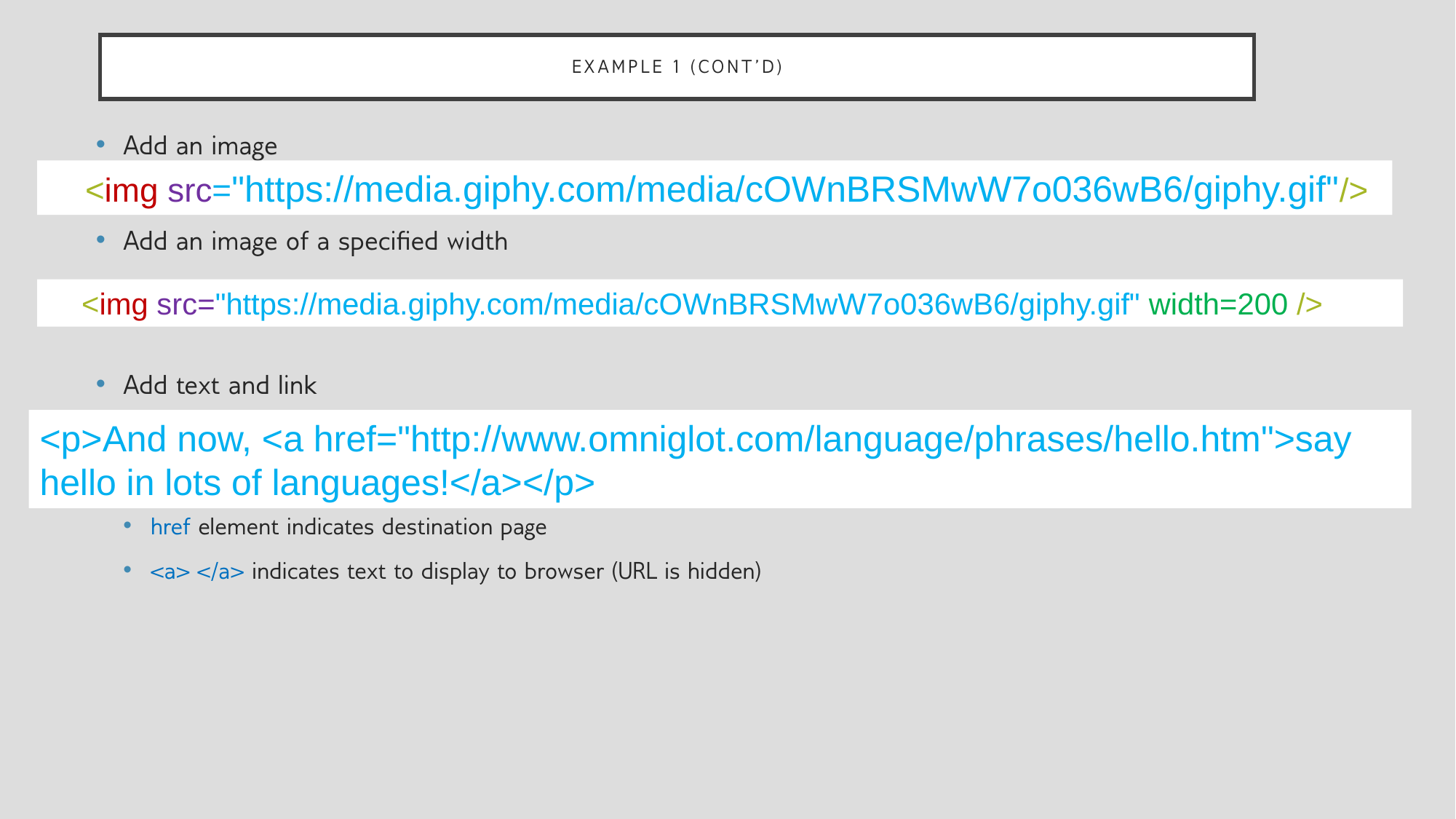

# Example 1 (Cont’d)
Add an image

Add an image of a specified width

Add text and link

href element indicates destination page
<a> </a> indicates text to display to browser (URL is hidden)

    <img src="https://media.giphy.com/media/cOWnBRSMwW7o036wB6/giphy.gif"/>
    <img src="https://media.giphy.com/media/cOWnBRSMwW7o036wB6/giphy.gif" width=200 />
<p>And now, <a href="http://www.omniglot.com/language/phrases/hello.htm">say hello in lots of languages!</a></p>